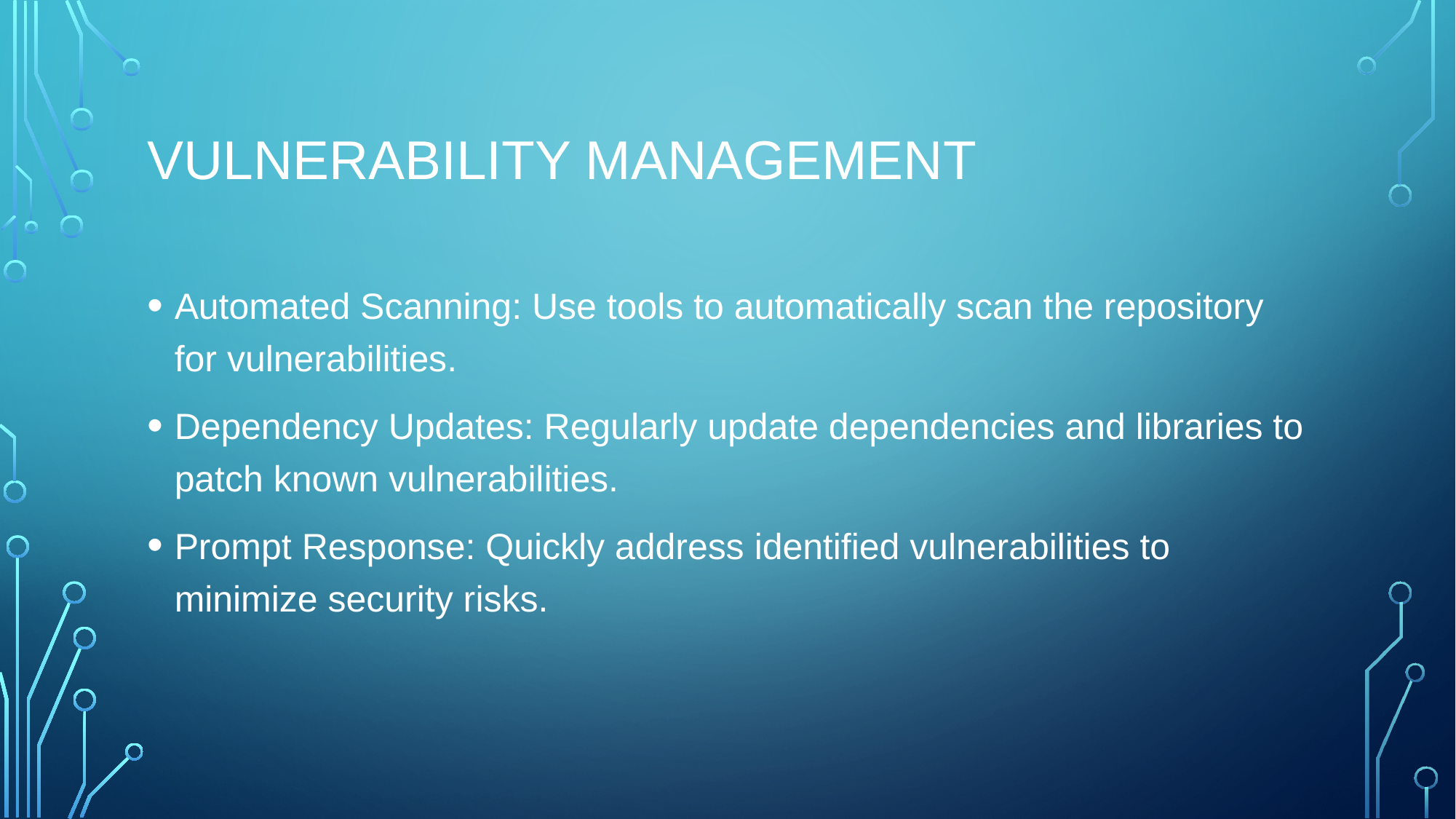

# Vulnerability Management
Automated Scanning: Use tools to automatically scan the repository for vulnerabilities.
Dependency Updates: Regularly update dependencies and libraries to patch known vulnerabilities.
Prompt Response: Quickly address identified vulnerabilities to minimize security risks.